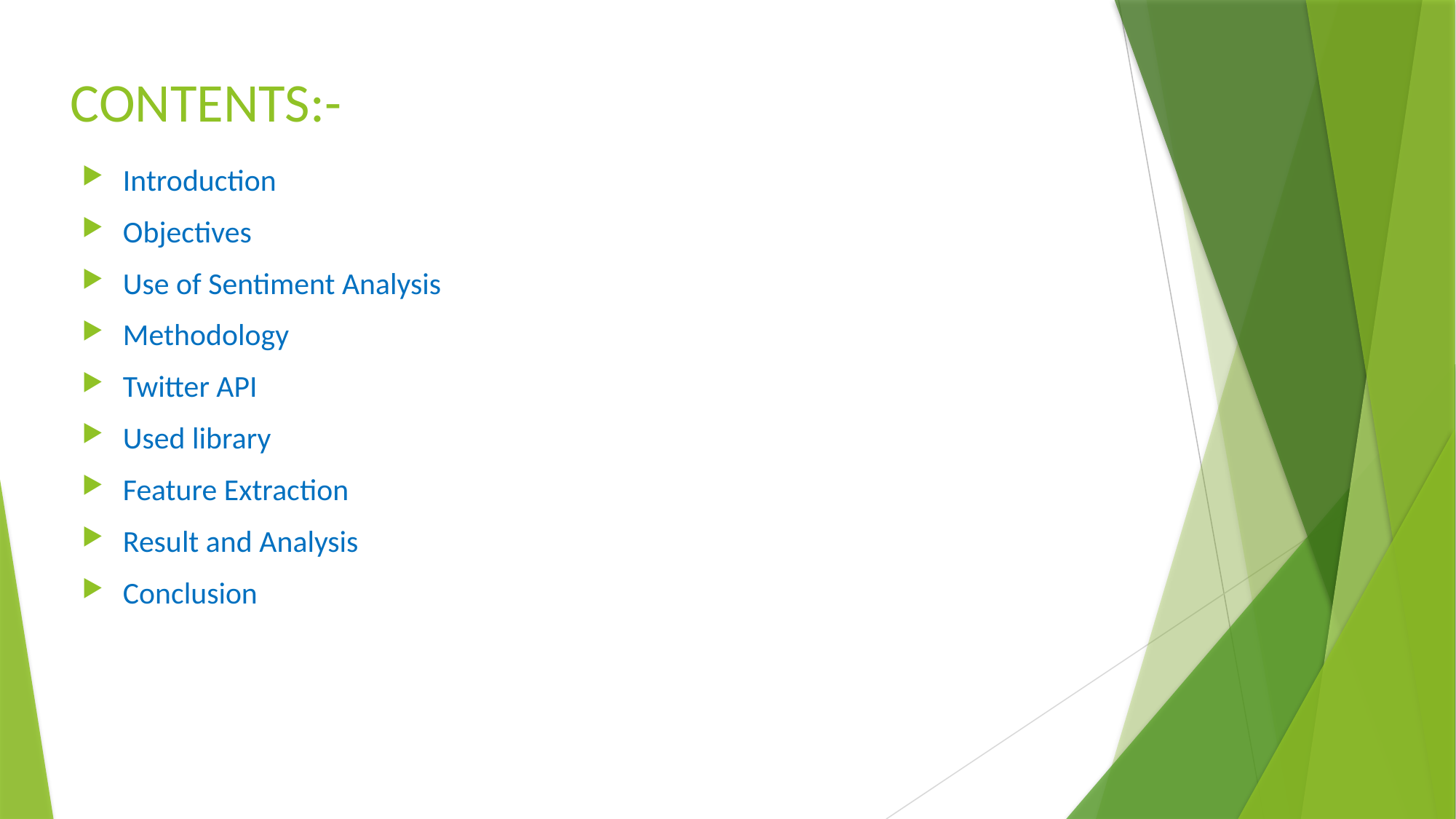

# CONTENTS:-
Introduction
Objectives
Use of Sentiment Analysis
Methodology
Twitter API
Used library
Feature Extraction
Result and Analysis
Conclusion